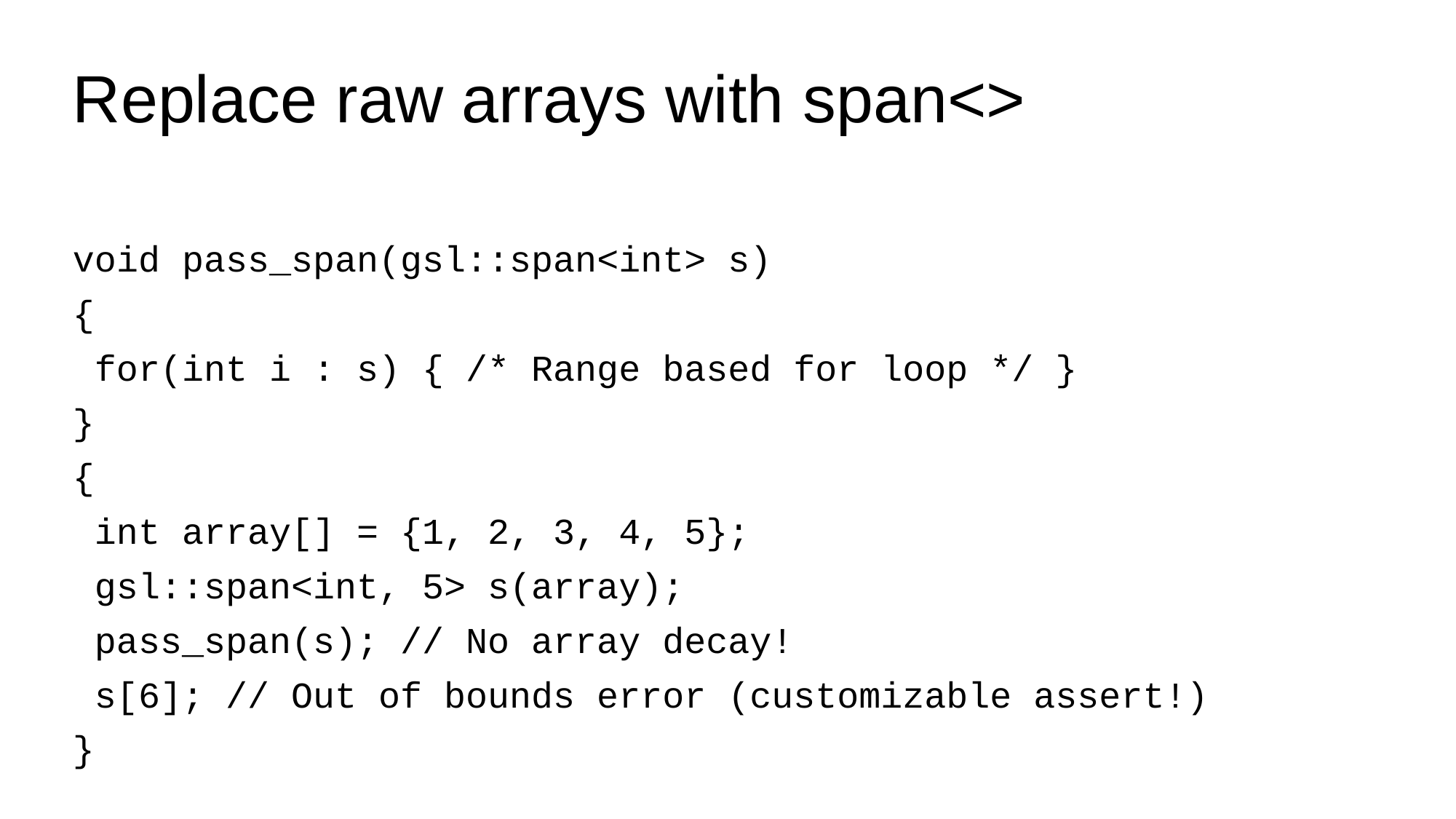

# Replace raw arrays with span<>
void pass_span(gsl::span<int> s)
{
 for(int i : s) { /* Range based for loop */ }
}
{
 int array[] = {1, 2, 3, 4, 5};
 gsl::span<int, 5> s(array);
 pass_span(s); // No array decay!
 s[6]; // Out of bounds error (customizable assert!)
}